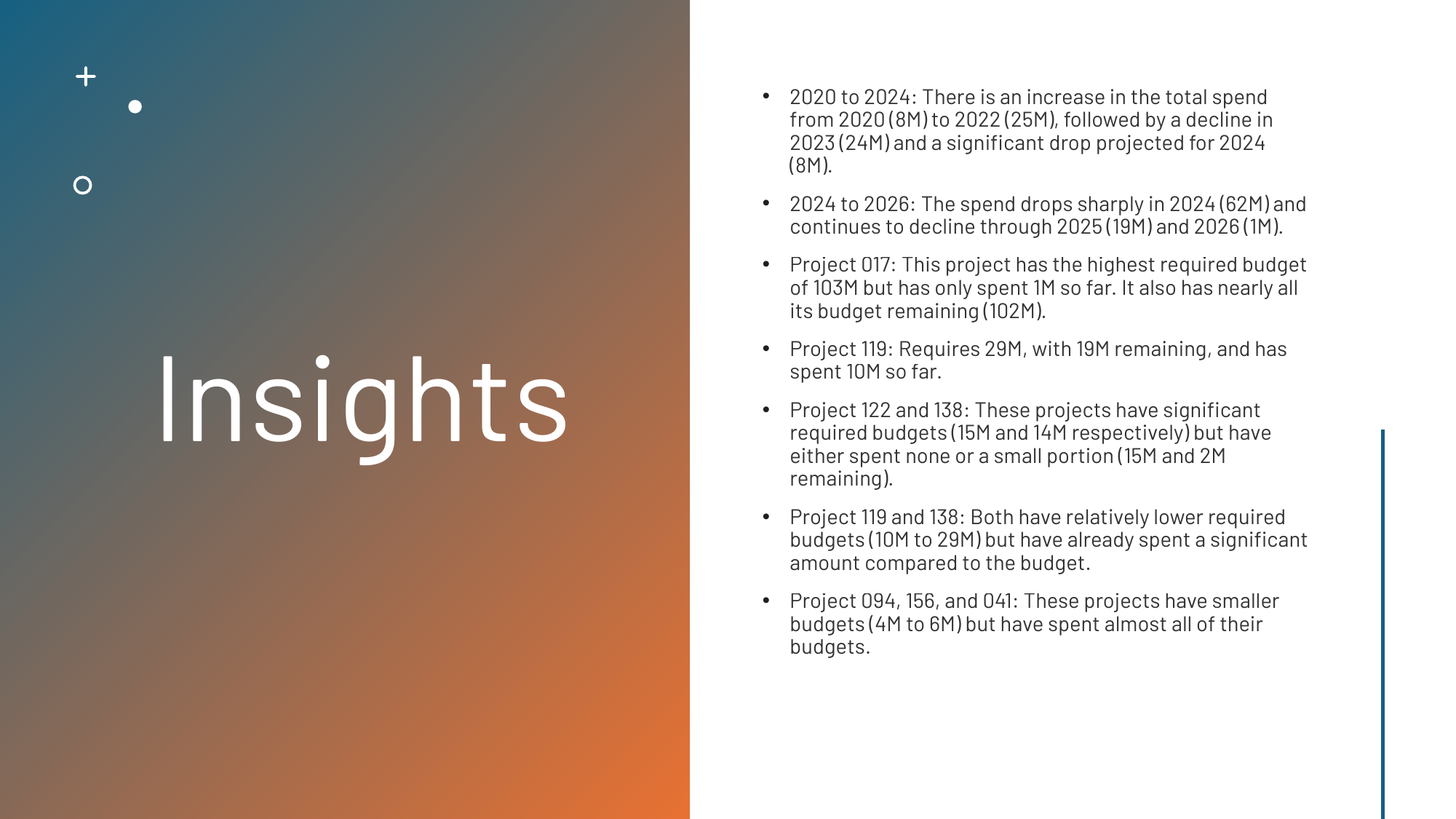

# Insights
2020 to 2024: There is an increase in the total spend from 2020 (8M) to 2022 (25M), followed by a decline in 2023 (24M) and a significant drop projected for 2024 (8M).
2024 to 2026: The spend drops sharply in 2024 (62M) and continues to decline through 2025 (19M) and 2026 (1M).
Project 017: This project has the highest required budget of 103M but has only spent 1M so far. It also has nearly all its budget remaining (102M).
Project 119: Requires 29M, with 19M remaining, and has spent 10M so far.
Project 122 and 138: These projects have significant required budgets (15M and 14M respectively) but have either spent none or a small portion (15M and 2M remaining).
Project 119 and 138: Both have relatively lower required budgets (10M to 29M) but have already spent a significant amount compared to the budget.
Project 094, 156, and 041: These projects have smaller budgets (4M to 6M) but have spent almost all of their budgets.